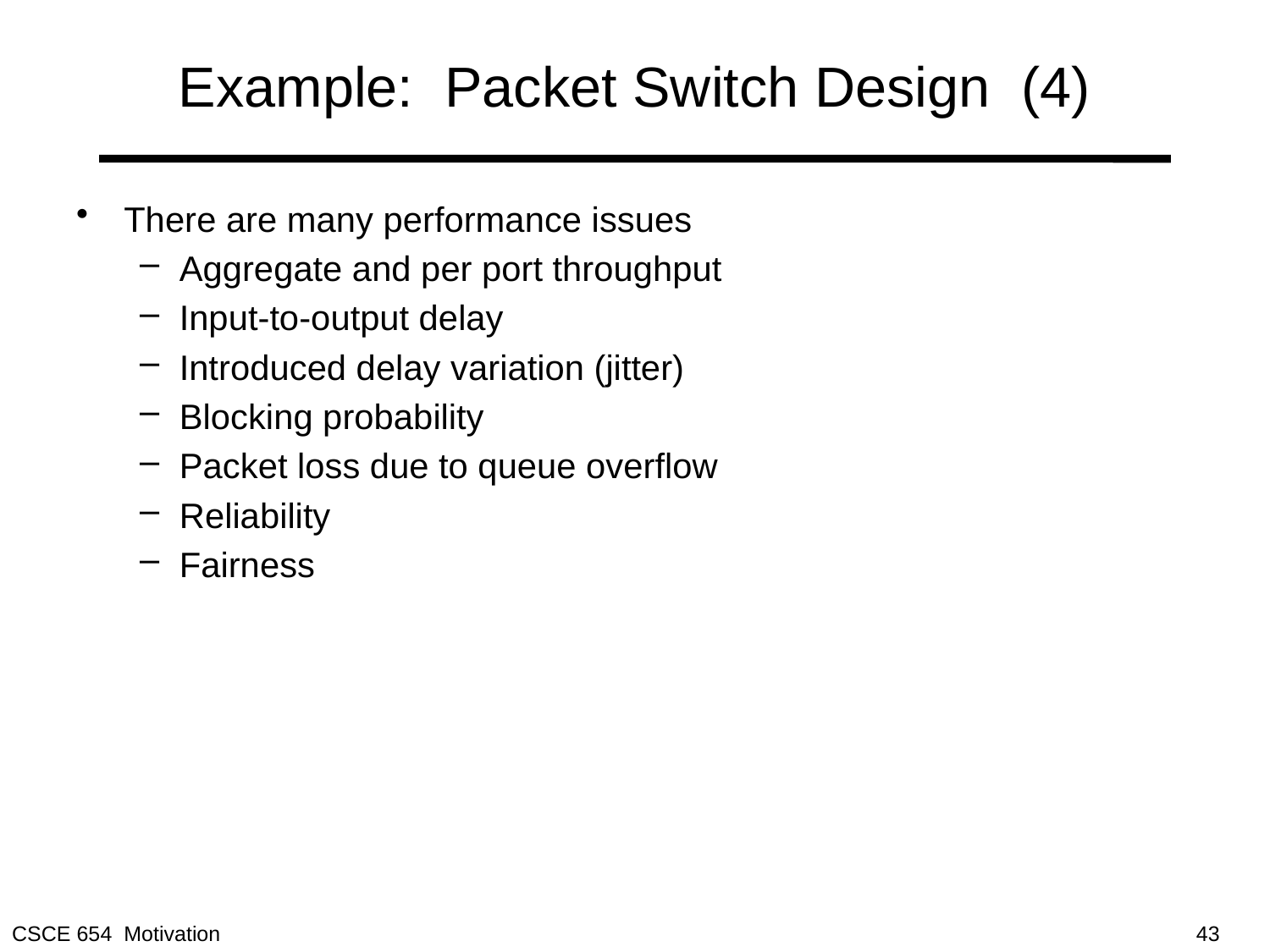

# Example:  Packet Switch Design  (4)
There are many performance issues
Aggregate and per port throughput
Input-to-output delay
Introduced delay variation (jitter)
Blocking probability
Packet loss due to queue overflow
Reliability
Fairness